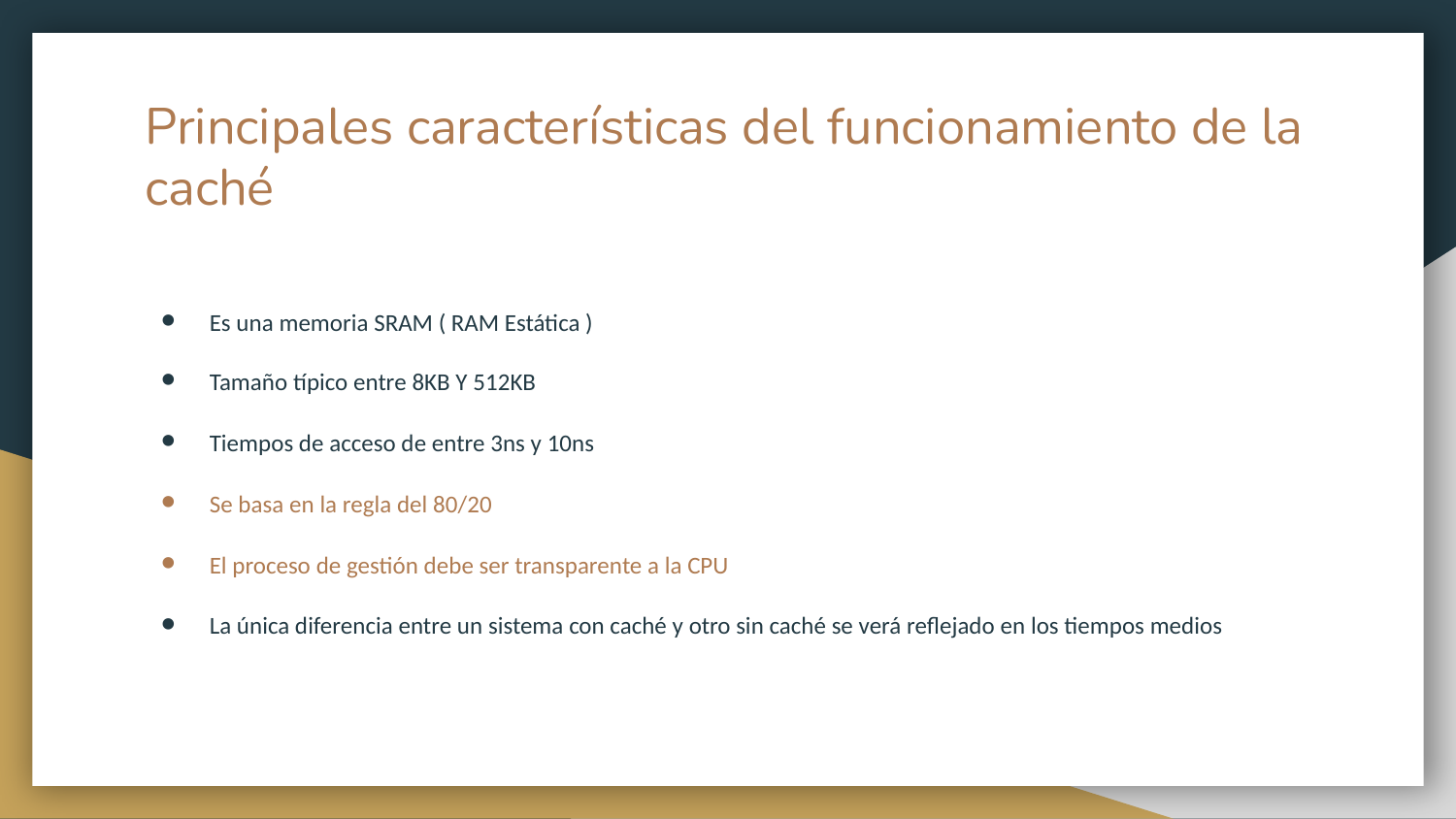

# Principales características del funcionamiento de la caché
Es una memoria SRAM ( RAM Estática )
Tamaño típico entre 8KB Y 512KB
Tiempos de acceso de entre 3ns y 10ns
Se basa en la regla del 80/20
El proceso de gestión debe ser transparente a la CPU
La única diferencia entre un sistema con caché y otro sin caché se verá reflejado en los tiempos medios